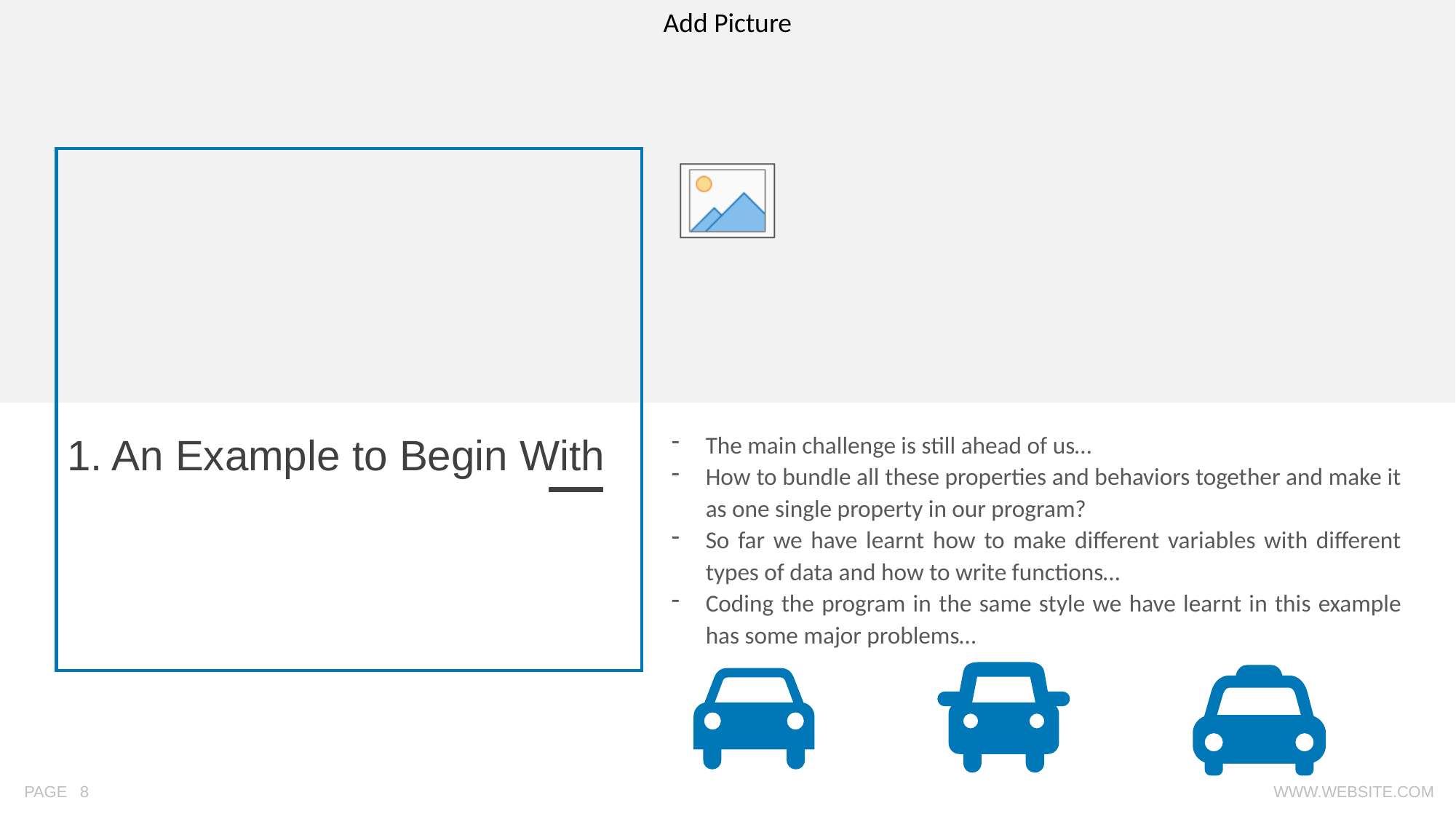

The main challenge is still ahead of us…
How to bundle all these properties and behaviors together and make it as one single property in our program?
So far we have learnt how to make different variables with different types of data and how to write functions…
Coding the program in the same style we have learnt in this example has some major problems…
1. An Example to Begin With